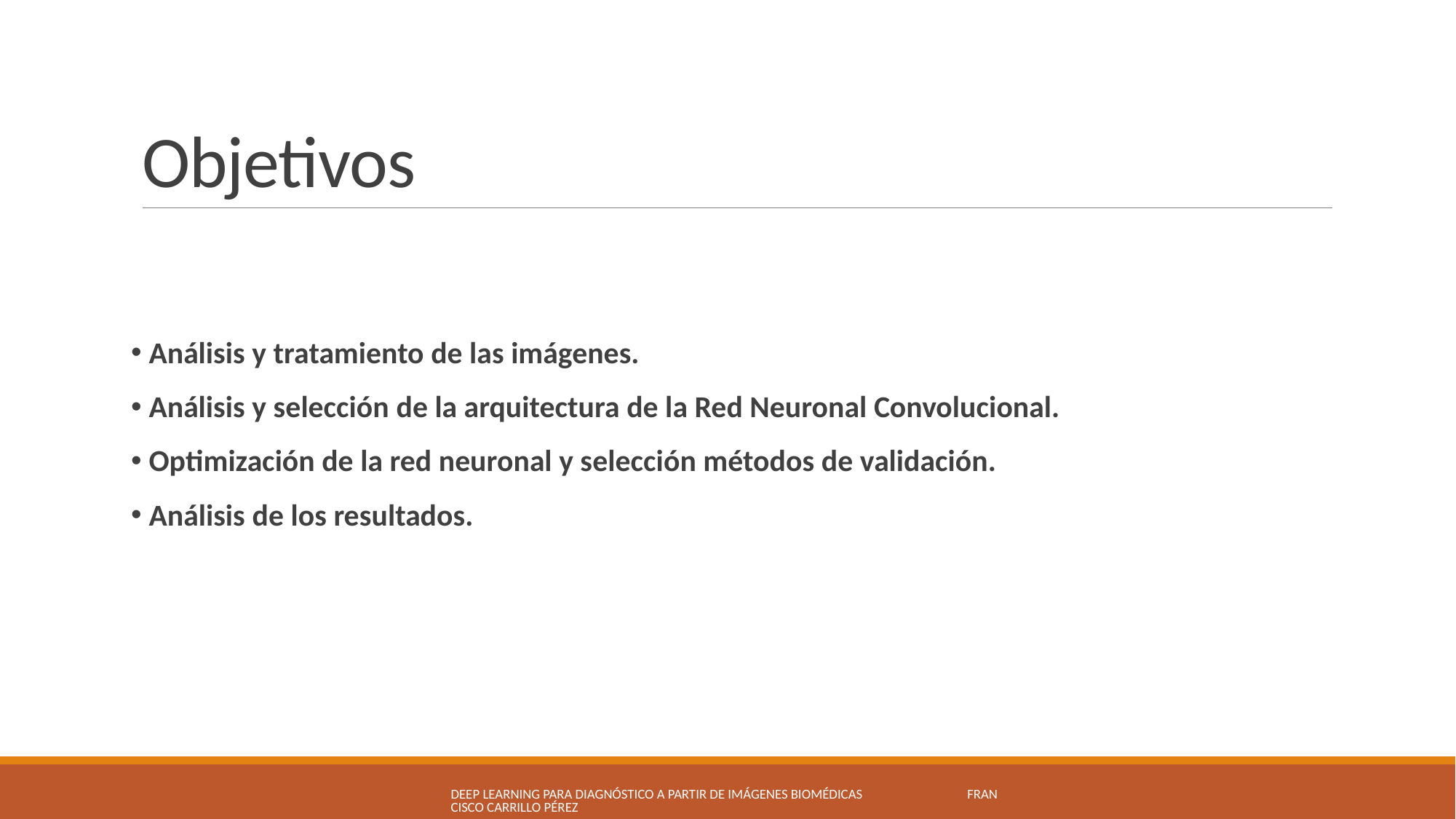

# Objetivos

 Análisis y tratamiento de las imágenes.
 Análisis y selección de la arquitectura de la Red Neuronal Convolucional.
 Optimización de la red neuronal y selección métodos de validación.
 Análisis de los resultados.
Deep Learning para diagnóstico a partir de imágenes Biomédicas                                  Francisco Carrillo Pérez